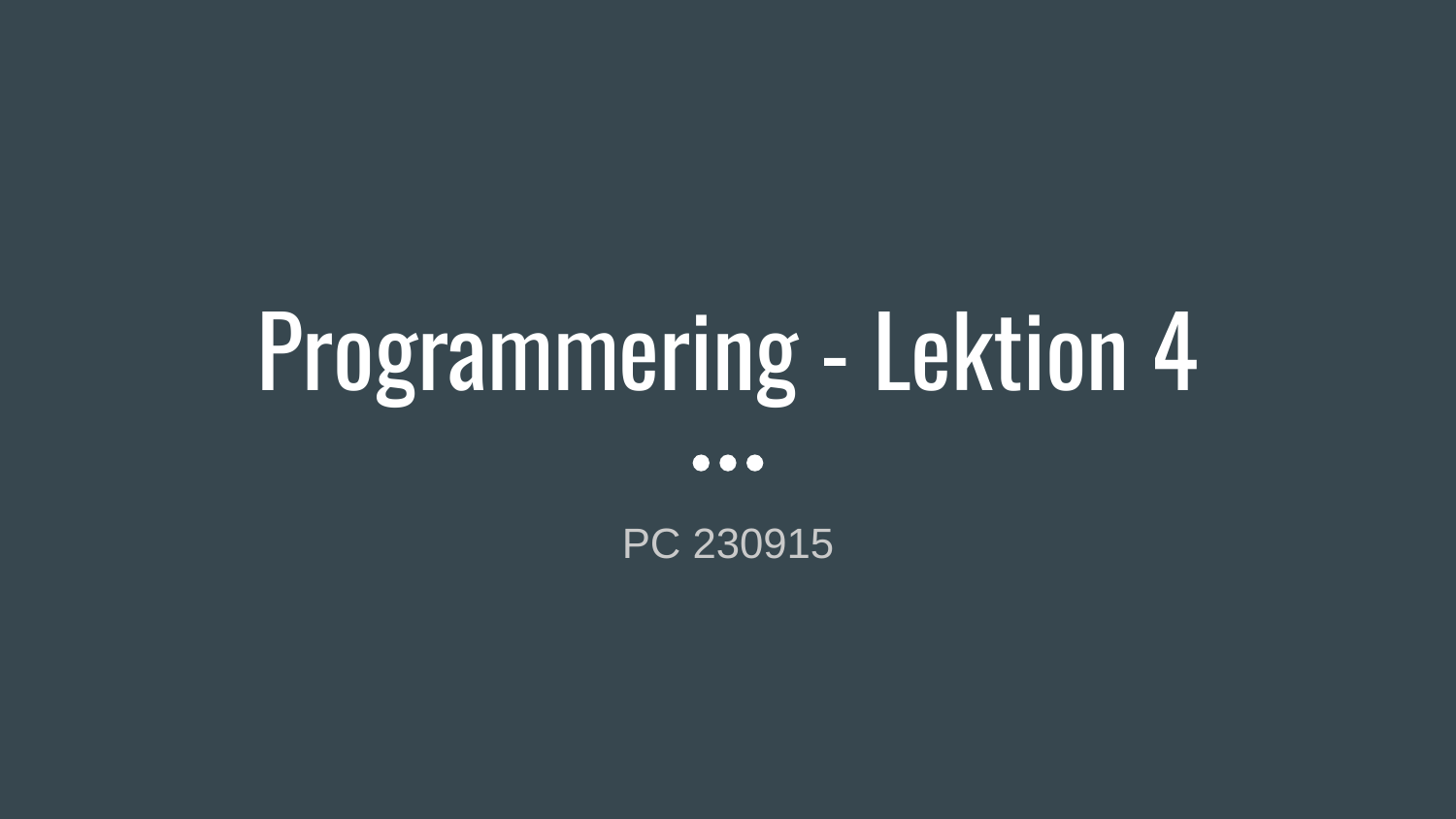

# Programmering - Lektion 4
PC 230915